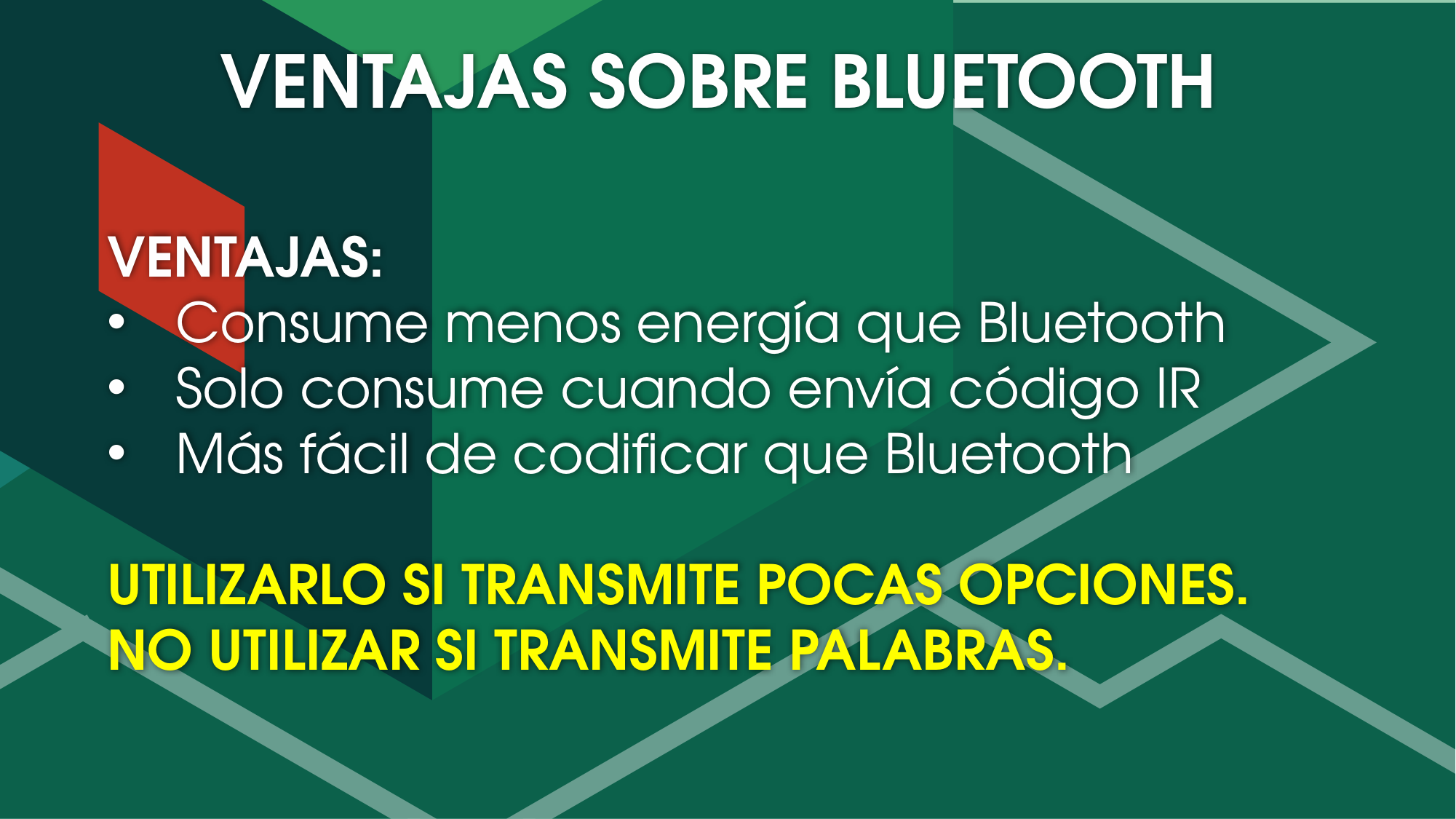

# VENTAJAS SOBRE BLUETOOTH
VENTAJAS:
Consume menos energía que Bluetooth
Solo consume cuando envía código IR
Más fácil de codificar que Bluetooth

UTILIZARLO SI TRANSMITE POCAS OPCIONES.
NO UTILIZAR SI TRANSMITE PALABRAS.